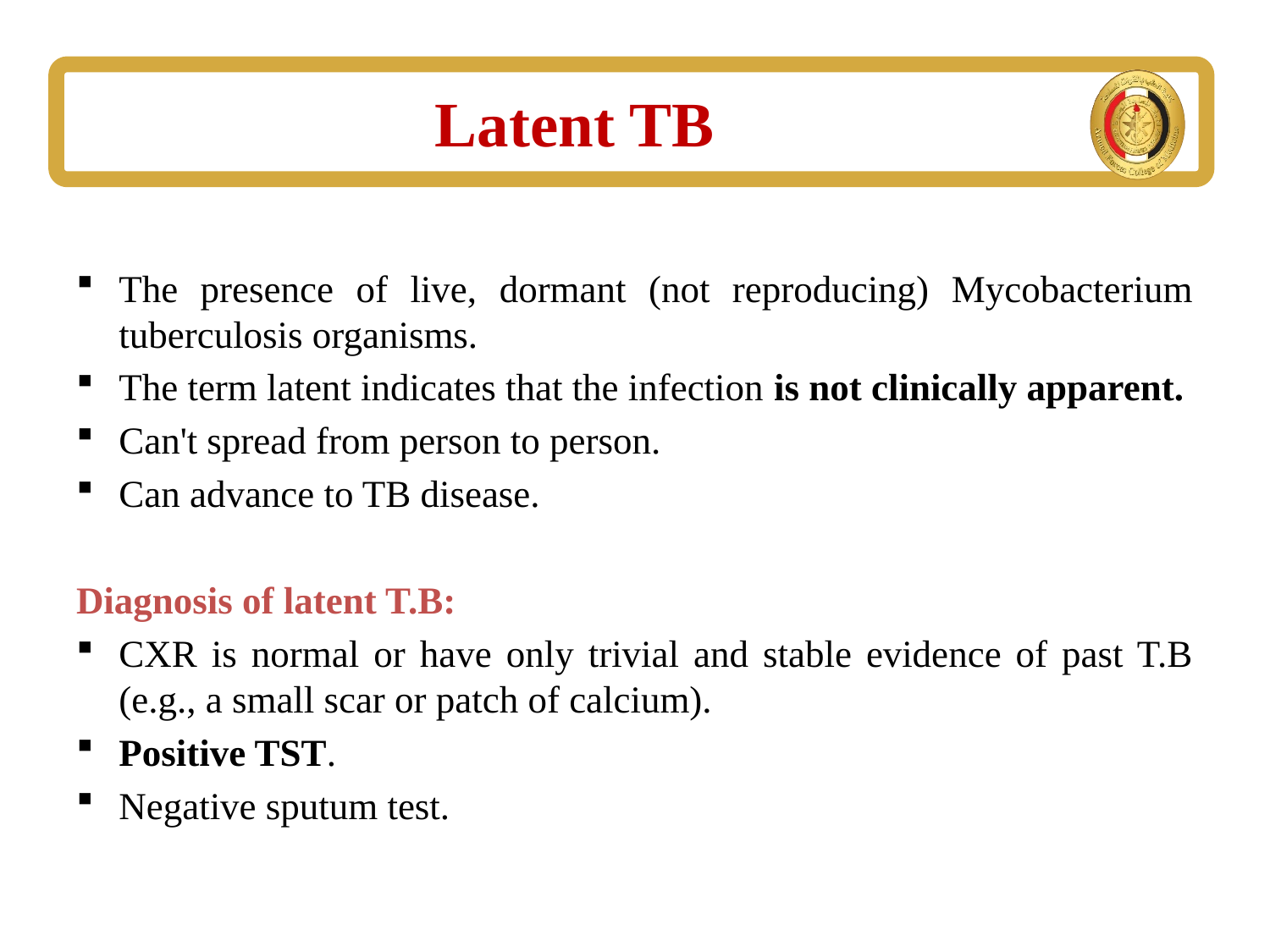

# Latent TB

The presence of live, dormant (not reproducing) Mycobacterium tuberculosis organisms.
The term latent indicates that the infection is not clinically apparent.
Can't spread from person to person.
Can advance to TB disease.

Diagnosis of latent T.B:
CXR is normal or have only trivial and stable evidence of past T.B (e.g., a small scar or patch of calcium).
Positive TST.
Negative sputum test.